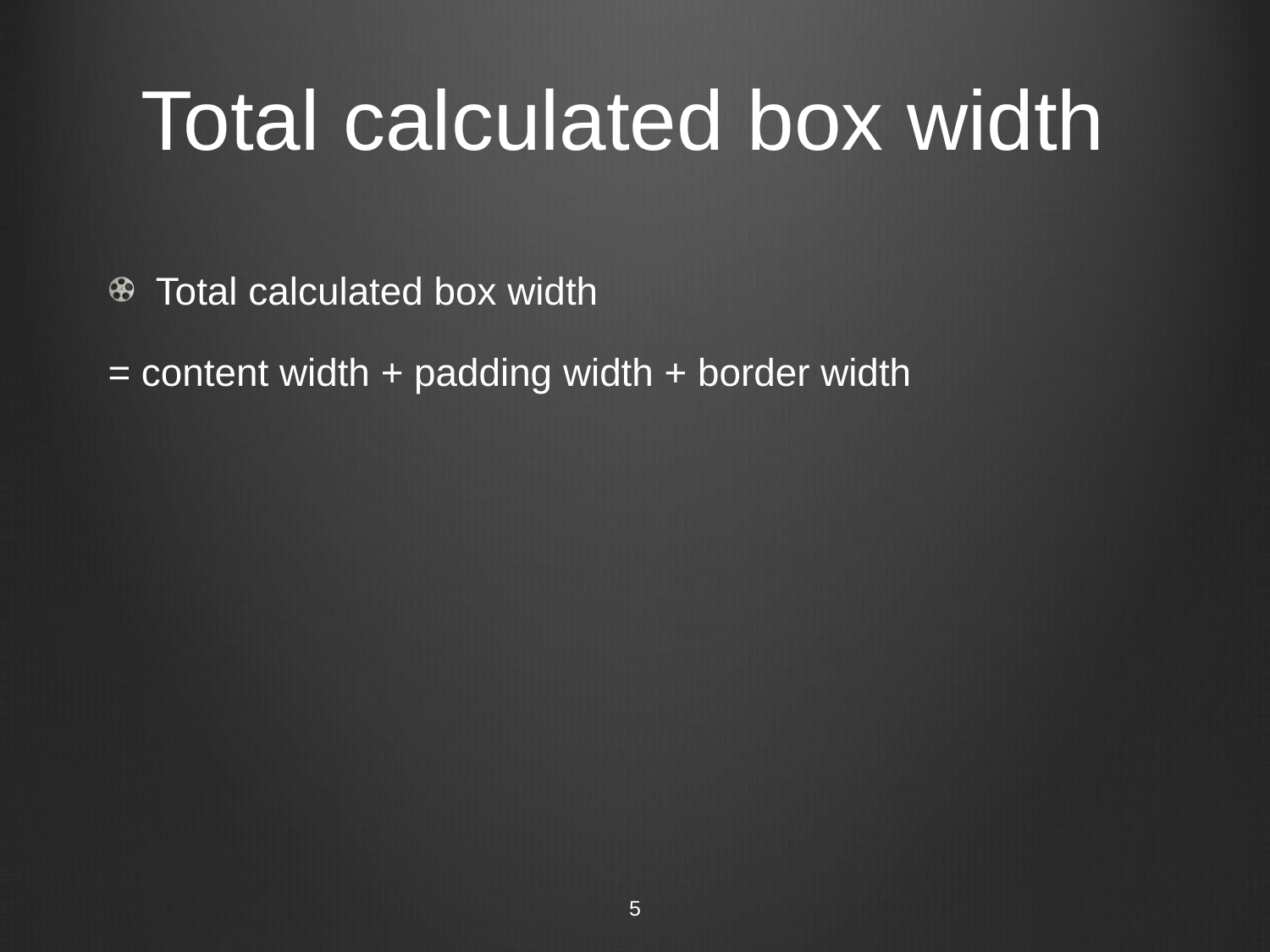

# Total calculated box width
Total calculated box width
= content width + padding width + border width
5